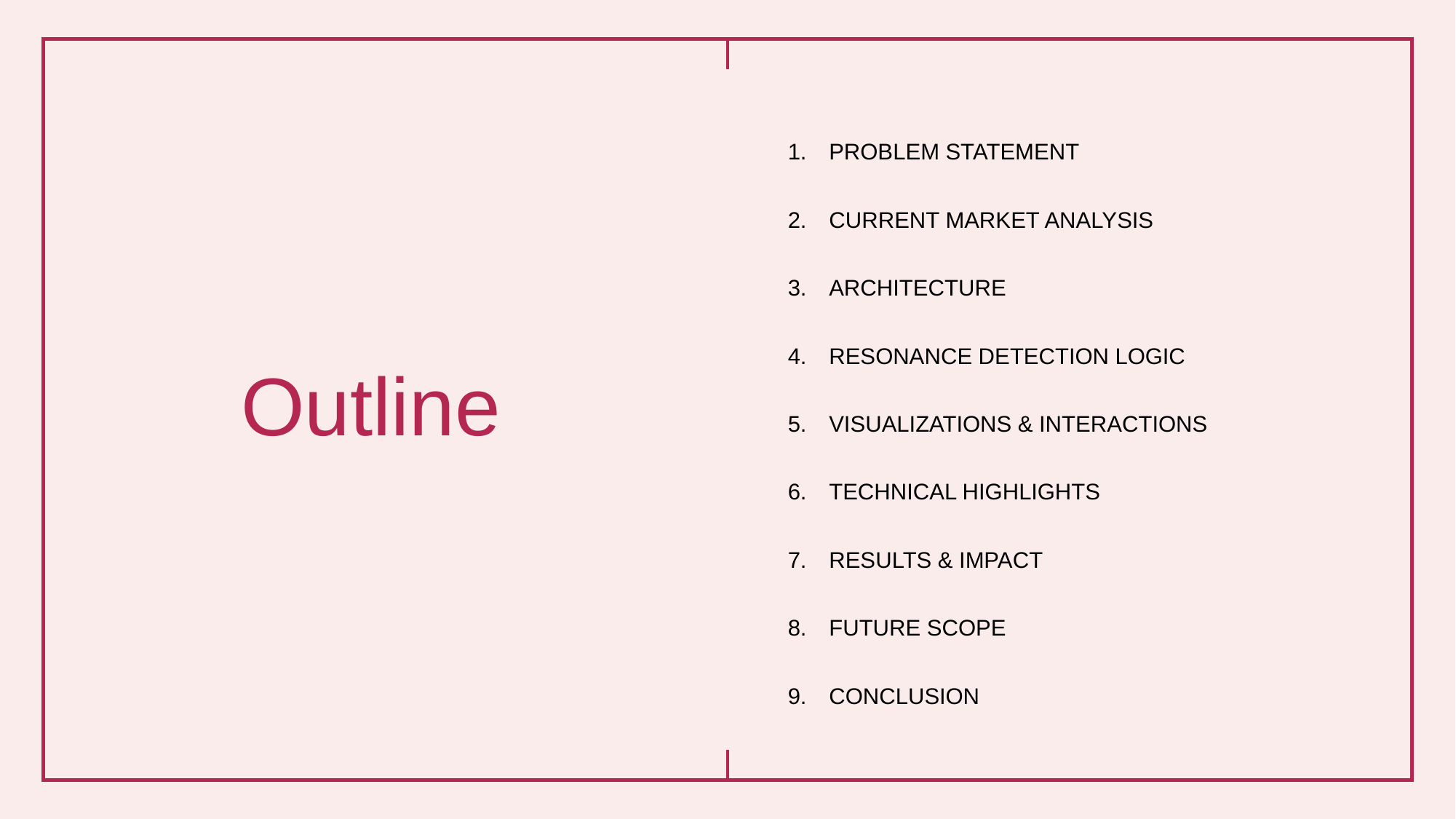

Problem statement
Current market analysis
Architecture
Resonance detection logic
Visualizations & interactions
Technical highlights
Results & impact
Future scope
conclusion
# Outline